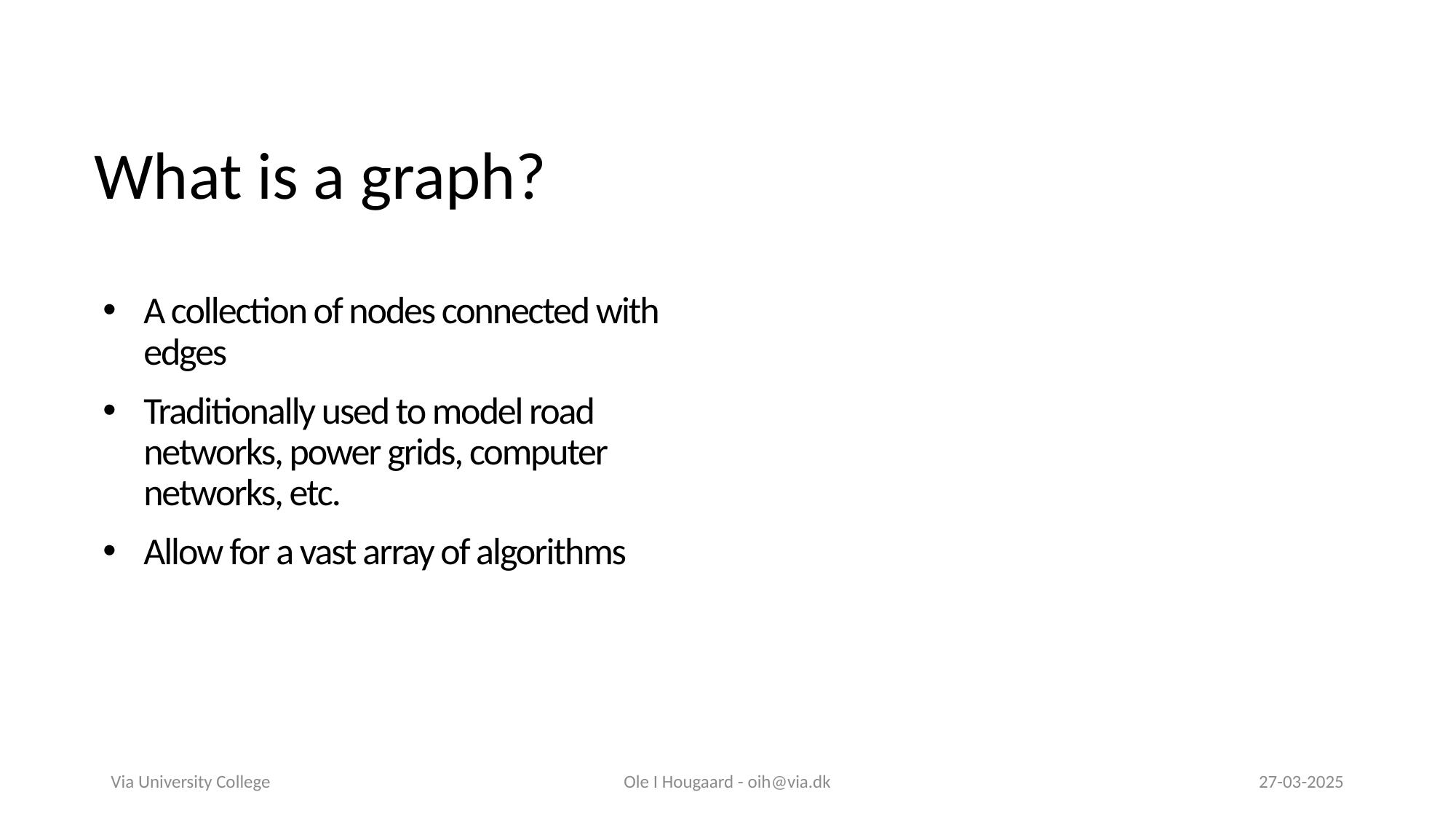

# What is a graph?
A collection of nodes connected with edges
Traditionally used to model road networks, power grids, computer networks, etc.
Allow for a vast array of algorithms
Via University College
Ole I Hougaard - oih@via.dk
27-03-2025